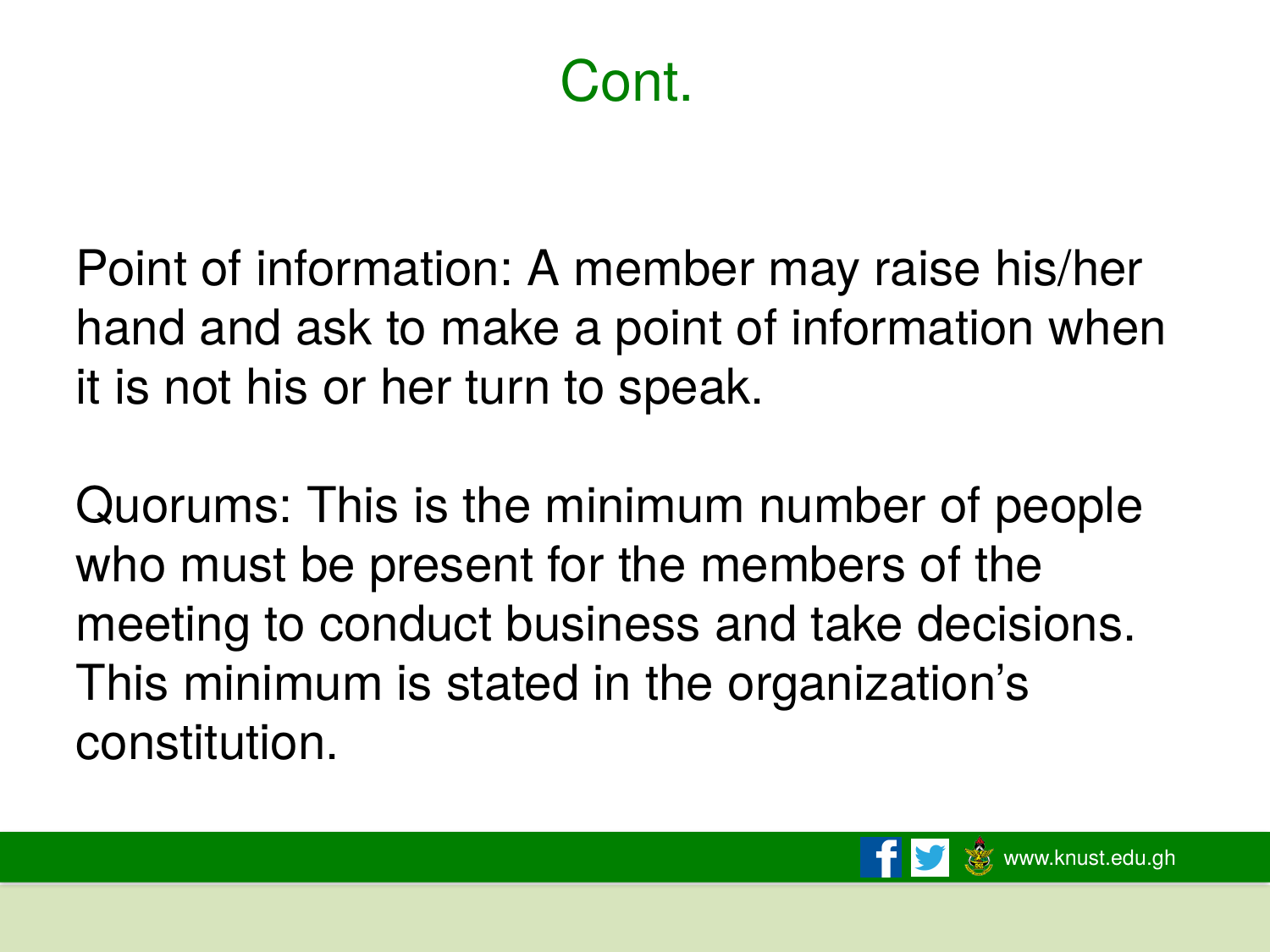

# Cont.
Point of information: A member may raise his/her hand and ask to make a point of information when it is not his or her turn to speak.

Quorums: This is the minimum number of people who must be present for the members of the meeting to conduct business and take decisions. This minimum is stated in the organization’s constitution.